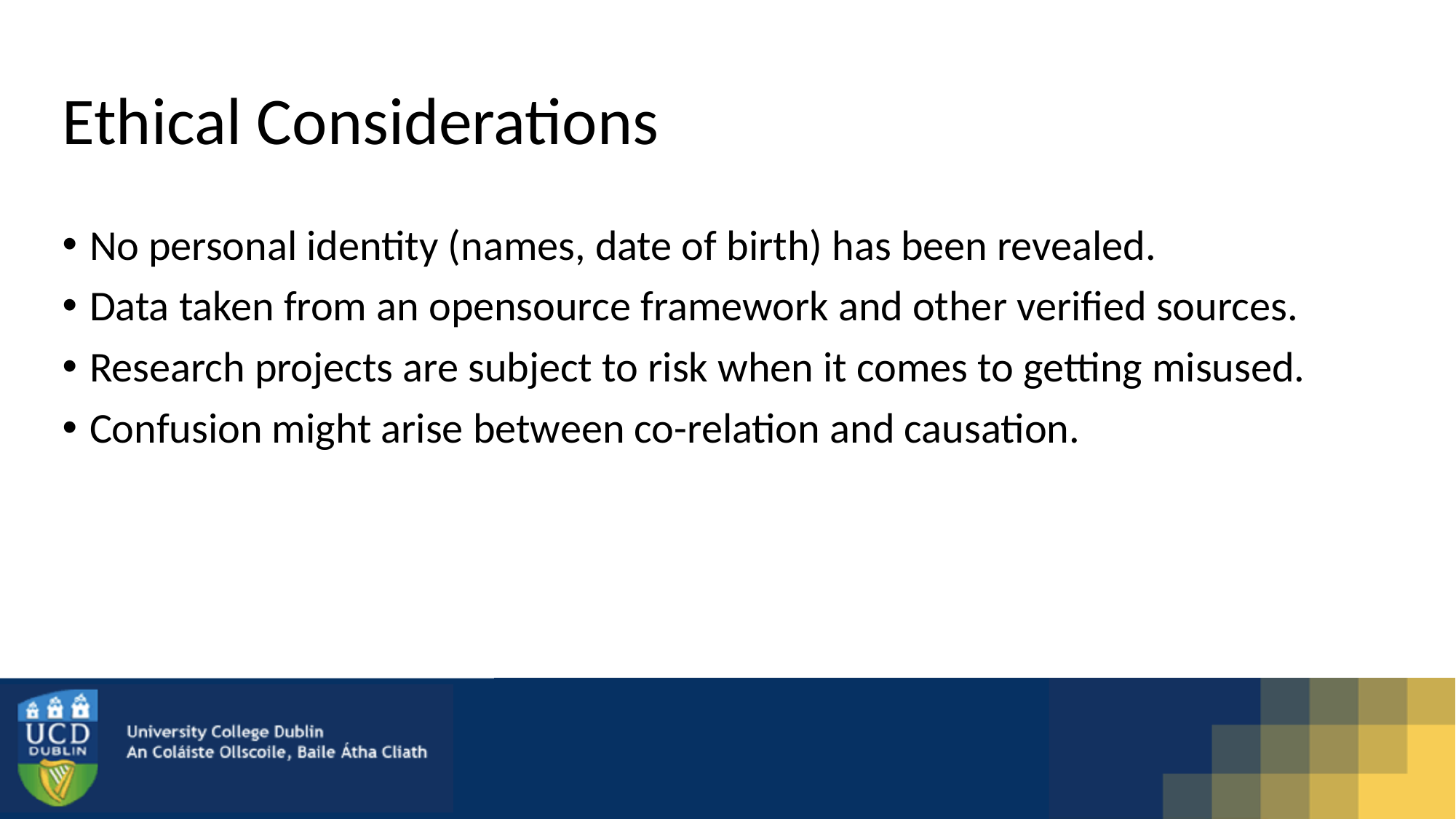

# Ethical Considerations
No personal identity (names, date of birth) has been revealed.
Data taken from an opensource framework and other verified sources.
Research projects are subject to risk when it comes to getting misused.
Confusion might arise between co-relation and causation.